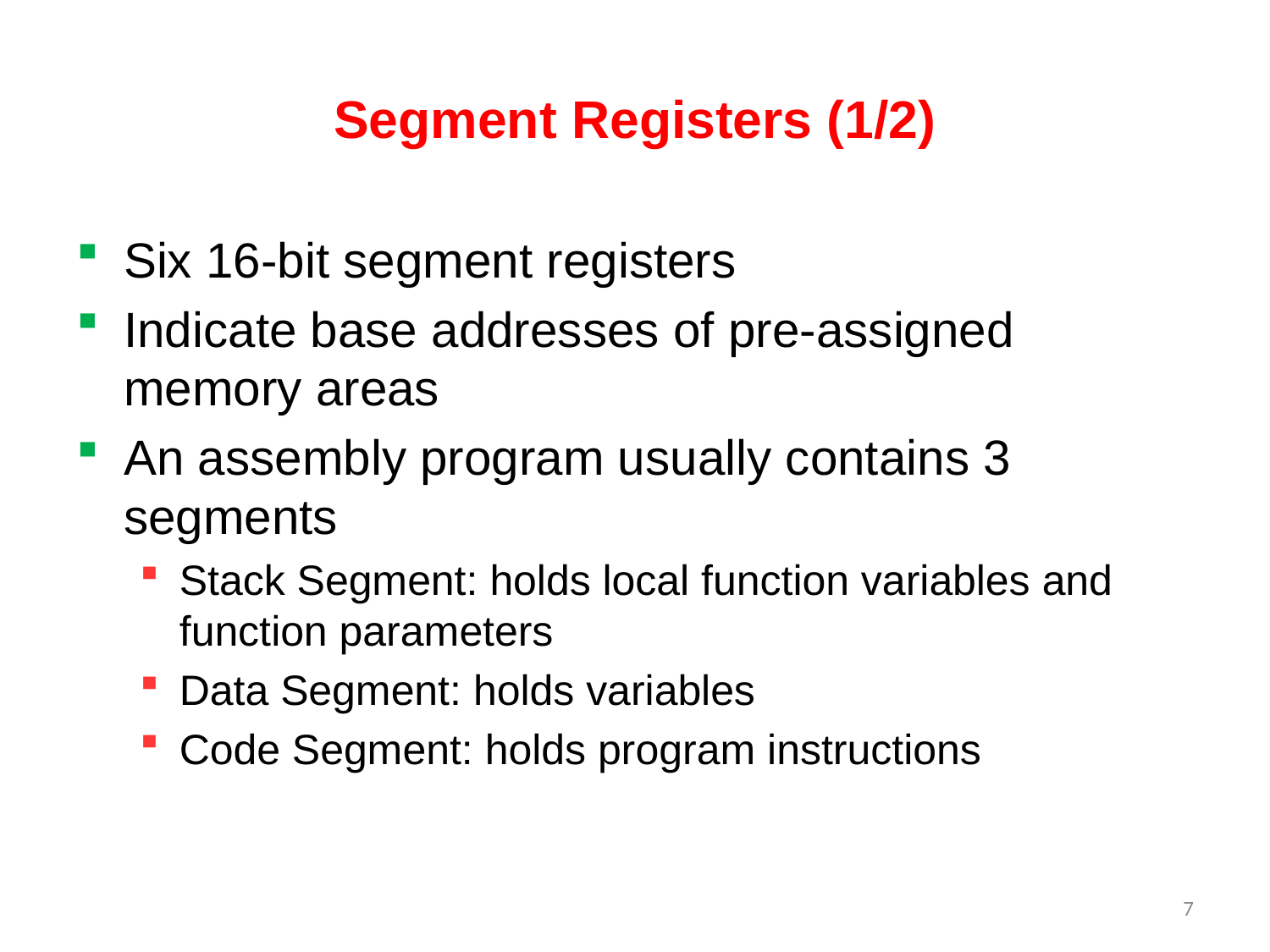

# Segment Registers (1/2)
Six 16-bit segment registers
Indicate base addresses of pre-assigned memory areas
An assembly program usually contains 3 segments
Stack Segment: holds local function variables and function parameters
Data Segment: holds variables
Code Segment: holds program instructions
7